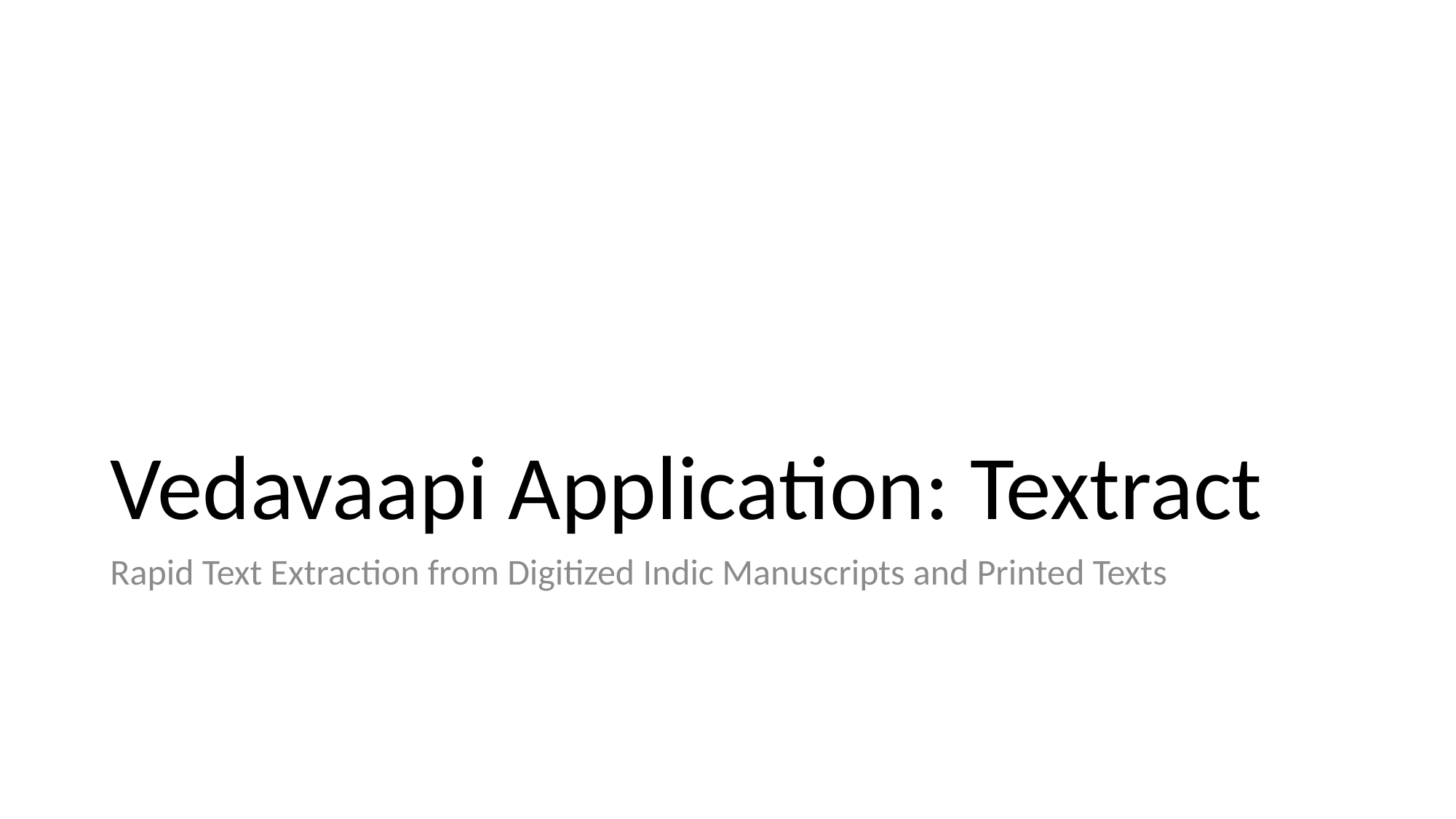

# Vedavaapi Application: Textract
Rapid Text Extraction from Digitized Indic Manuscripts and Printed Texts